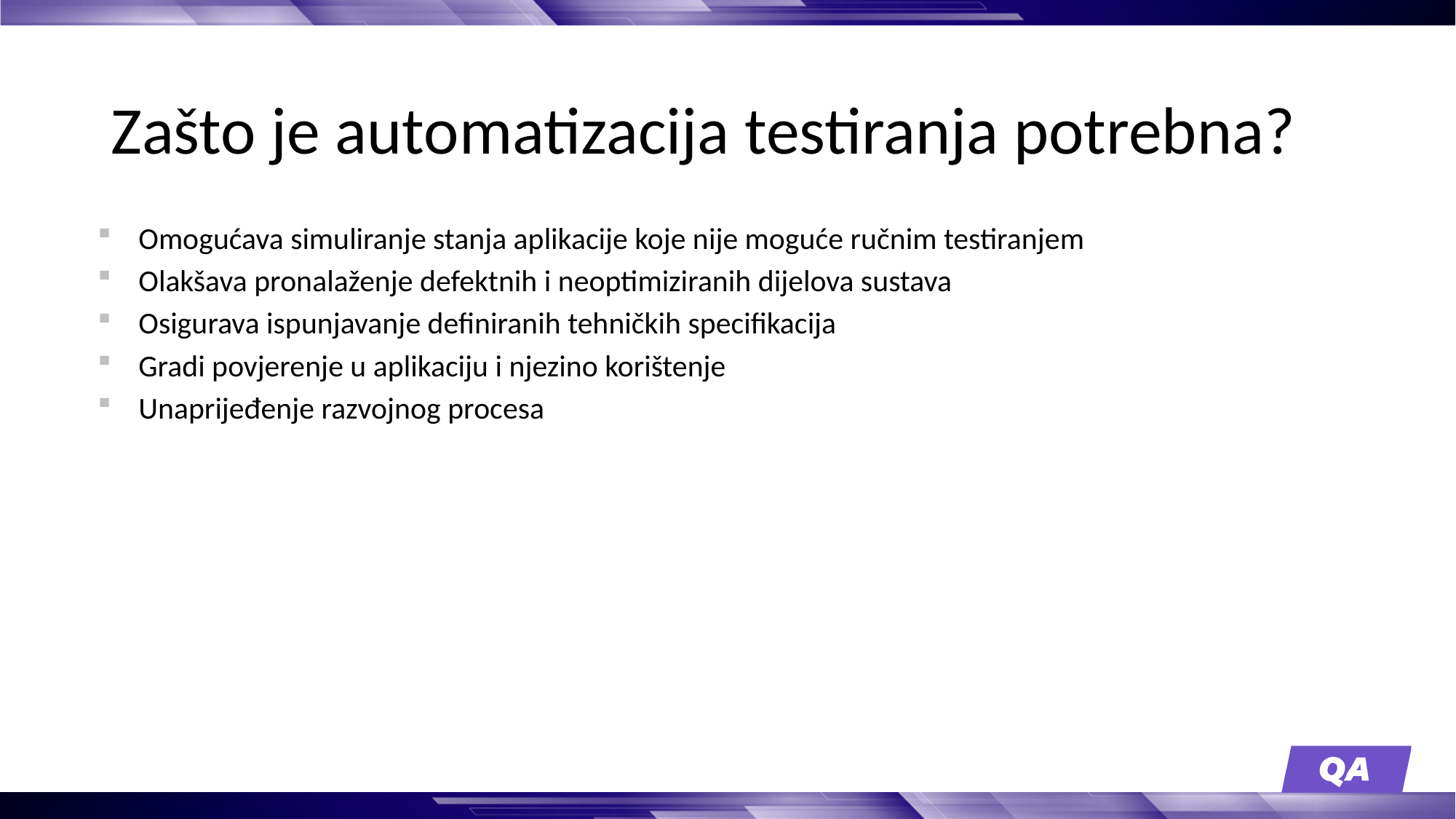

# Zašto je automatizacija testiranja potrebna?
Omogućava simuliranje stanja aplikacije koje nije moguće ručnim testiranjem
Olakšava pronalaženje defektnih i neoptimiziranih dijelova sustava
Osigurava ispunjavanje definiranih tehničkih specifikacija
Gradi povjerenje u aplikaciju i njezino korištenje
Unaprijeđenje razvojnog procesa